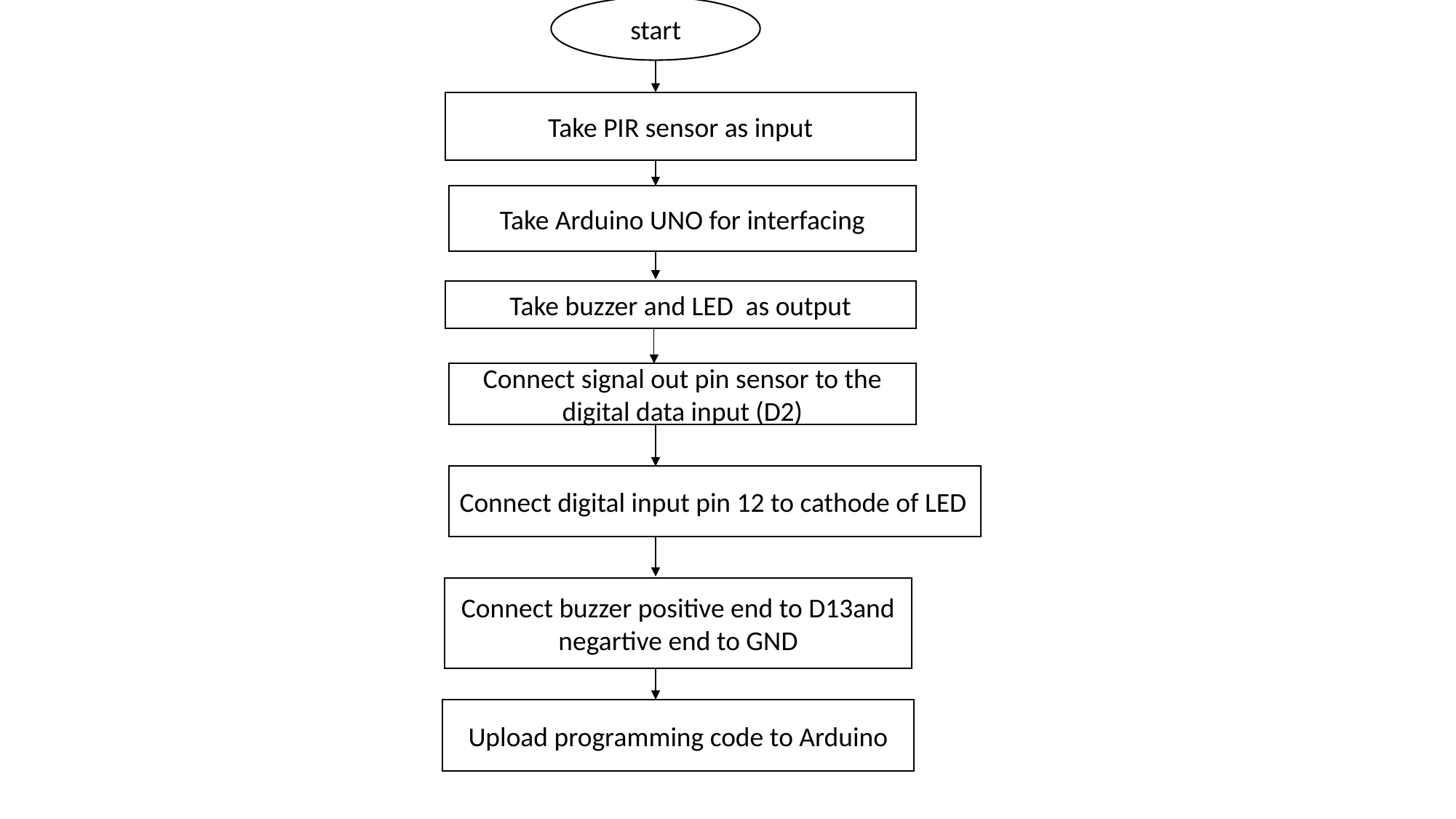

start
Take PIR sensor as input
Take Arduino UNO for interfacing
Take buzzer and LED  as output
Connect signal out pin sensor to the digital data input (D2)
Connect digital input pin 12 to cathode of LED
Connect buzzer positive end to D13and negartive end to GND
Upload programming code to Arduino